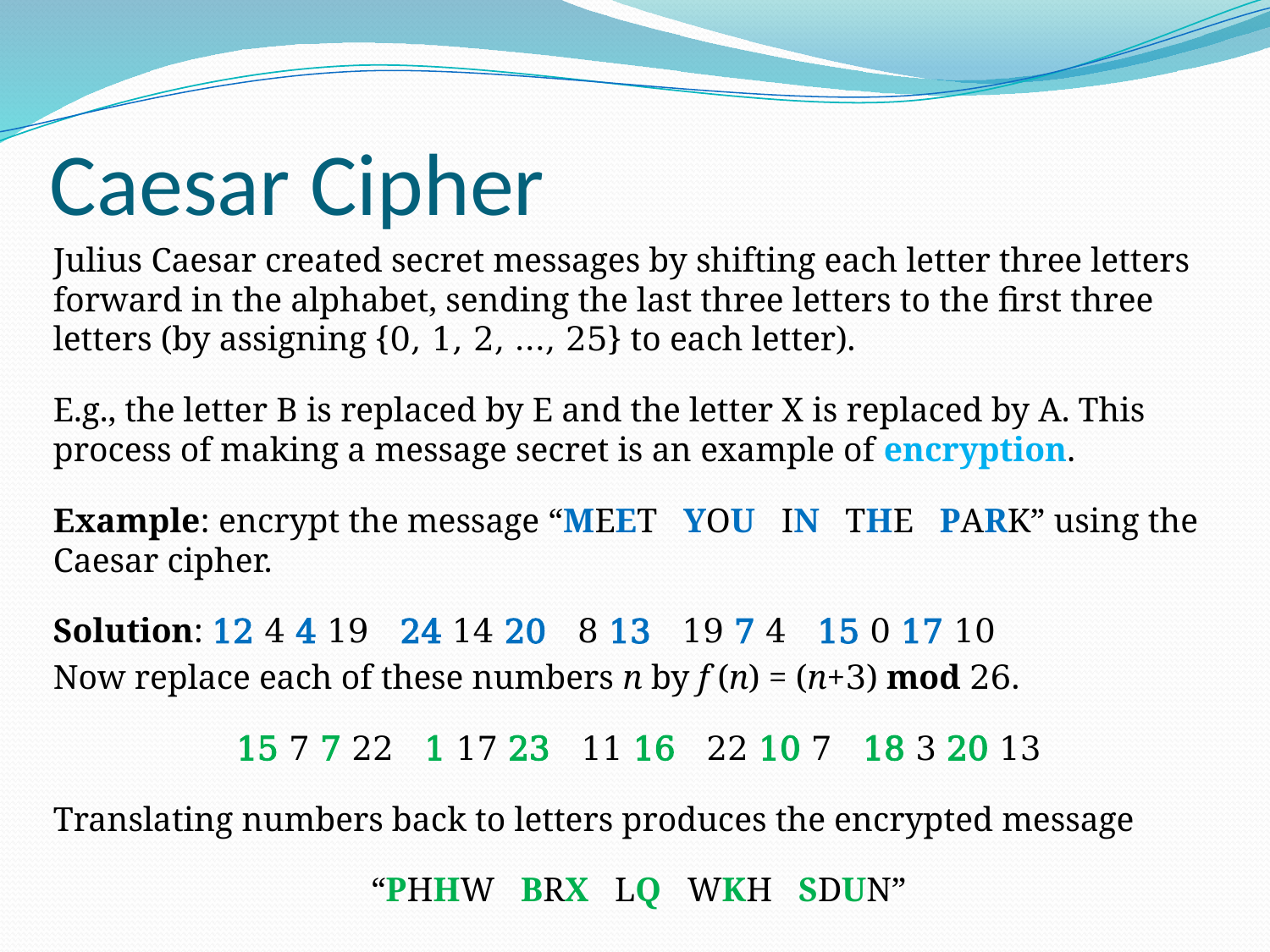

# Caesar Cipher
Julius Caesar created secret messages by shifting each letter three letters forward in the alphabet, sending the last three letters to the first three letters (by assigning {0, 1, 2, …, 25} to each letter).

E.g., the letter B is replaced by E and the letter X is replaced by A. This process of making a message secret is an example of encryption.

Example: encrypt the message “MEET   YOU   IN   THE   PARK” using the Caesar cipher.

Solution: 12 4 4 19   24 14 20   8 13   19 7 4   15 0 17 10
Now replace each of these numbers n by f (n) = (n+3) mod 26.

15 7 7 22   1 17 23   11 16   22 10 7   18 3 20 13

Translating numbers back to letters produces the encrypted message

“PHHW   BRX   LQ   WKH   SDUN”